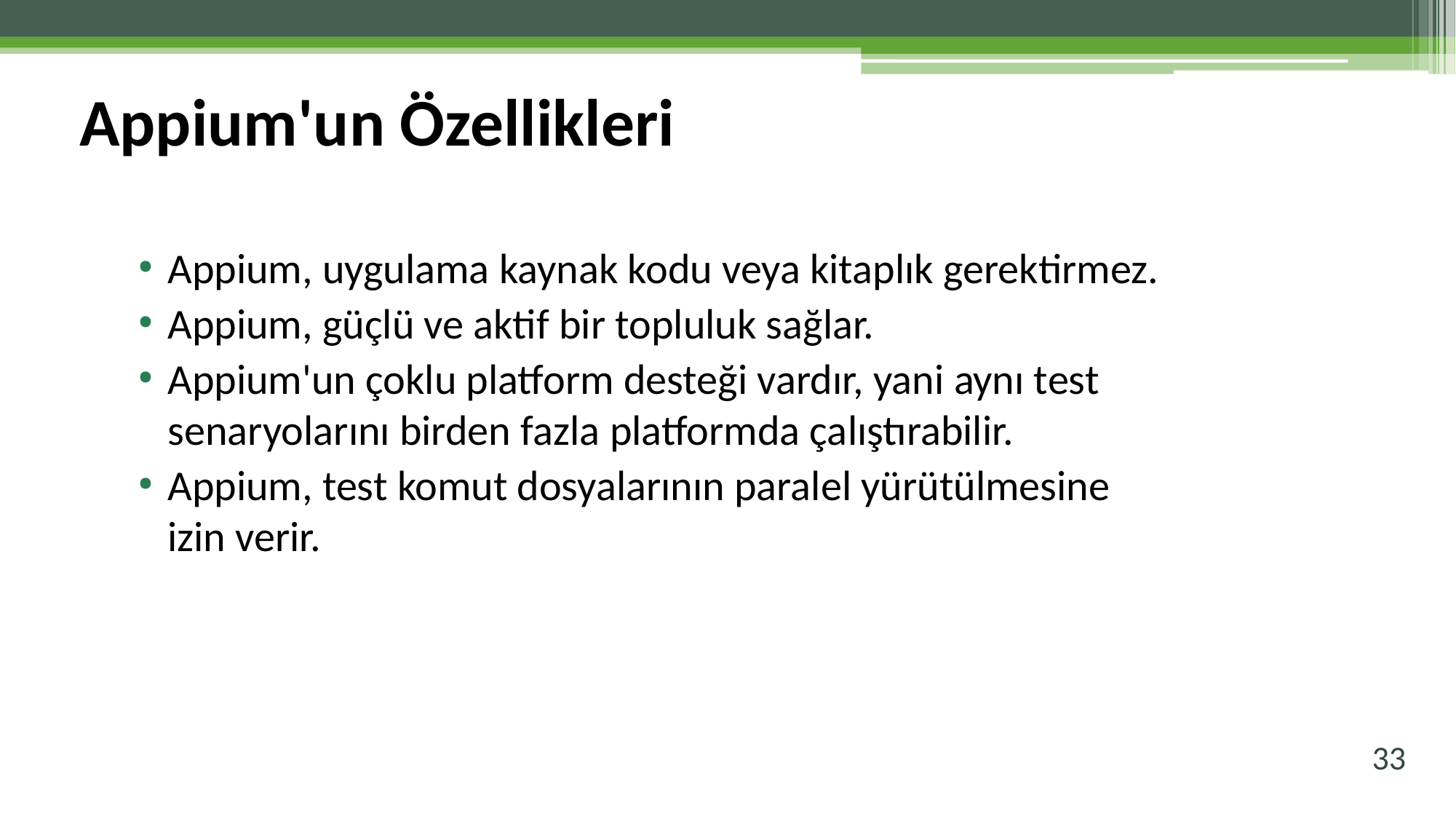

# Appium'un Özellikleri
Appium, uygulama kaynak kodu veya kitaplık gerektirmez.
Appium, güçlü ve aktif bir topluluk sağlar.
Appium'un çoklu platform desteği vardır, yani aynı test senaryolarını birden fazla platformda çalıştırabilir.
Appium, test komut dosyalarının paralel yürütülmesine izin verir.

33